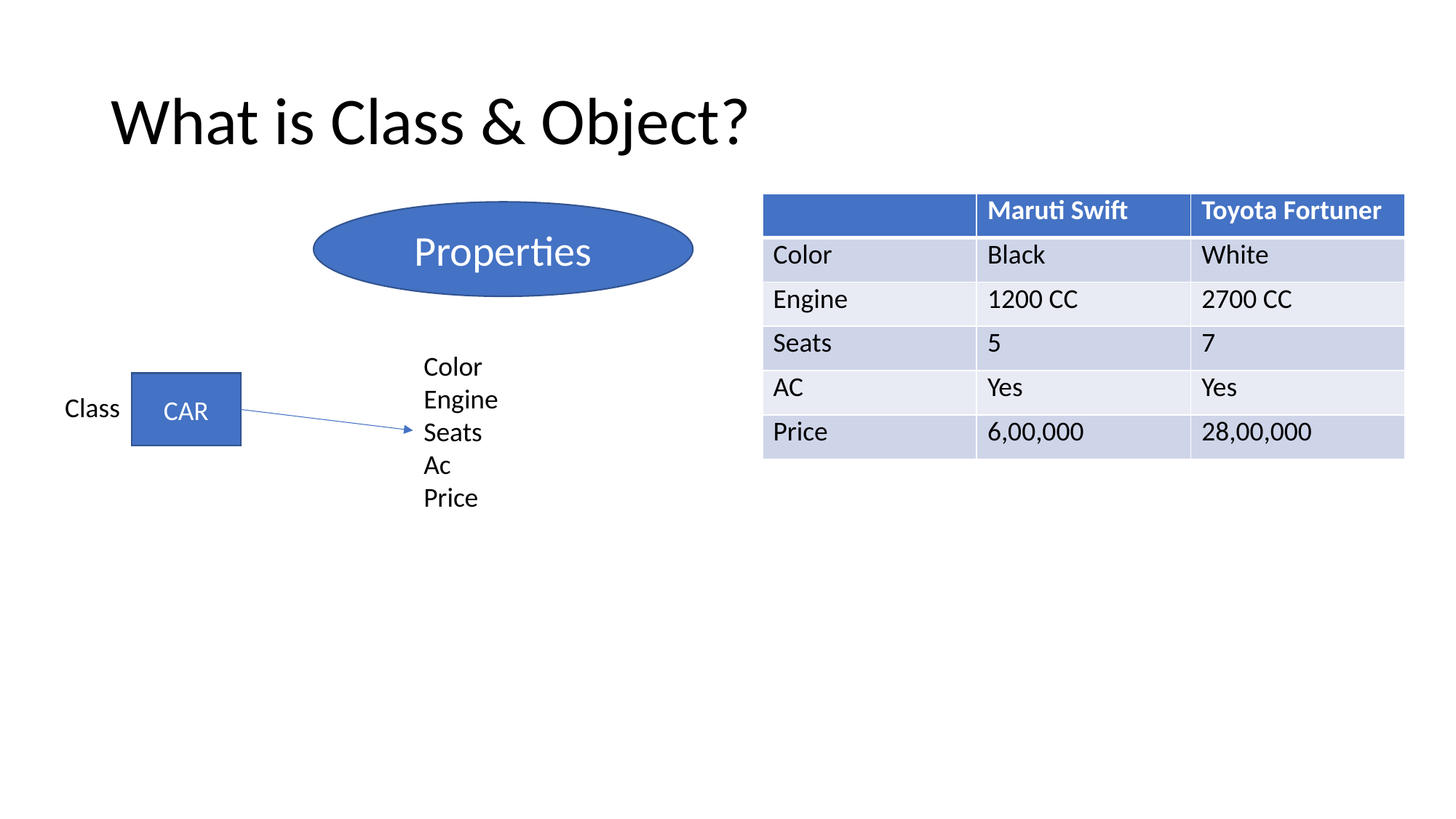

# What is Class & Object?
|  | Maruti Swift | Toyota Fortuner |
| --- | --- | --- |
| Color | Black | White |
| Engine | 1200 CC | 2700 CC |
| Seats | 5 | 7 |
| AC | Yes | Yes |
| Price | 6,00,000 | 28,00,000 |
Properties
Color
Engine
Seats
Ac
Price
CAR
Class